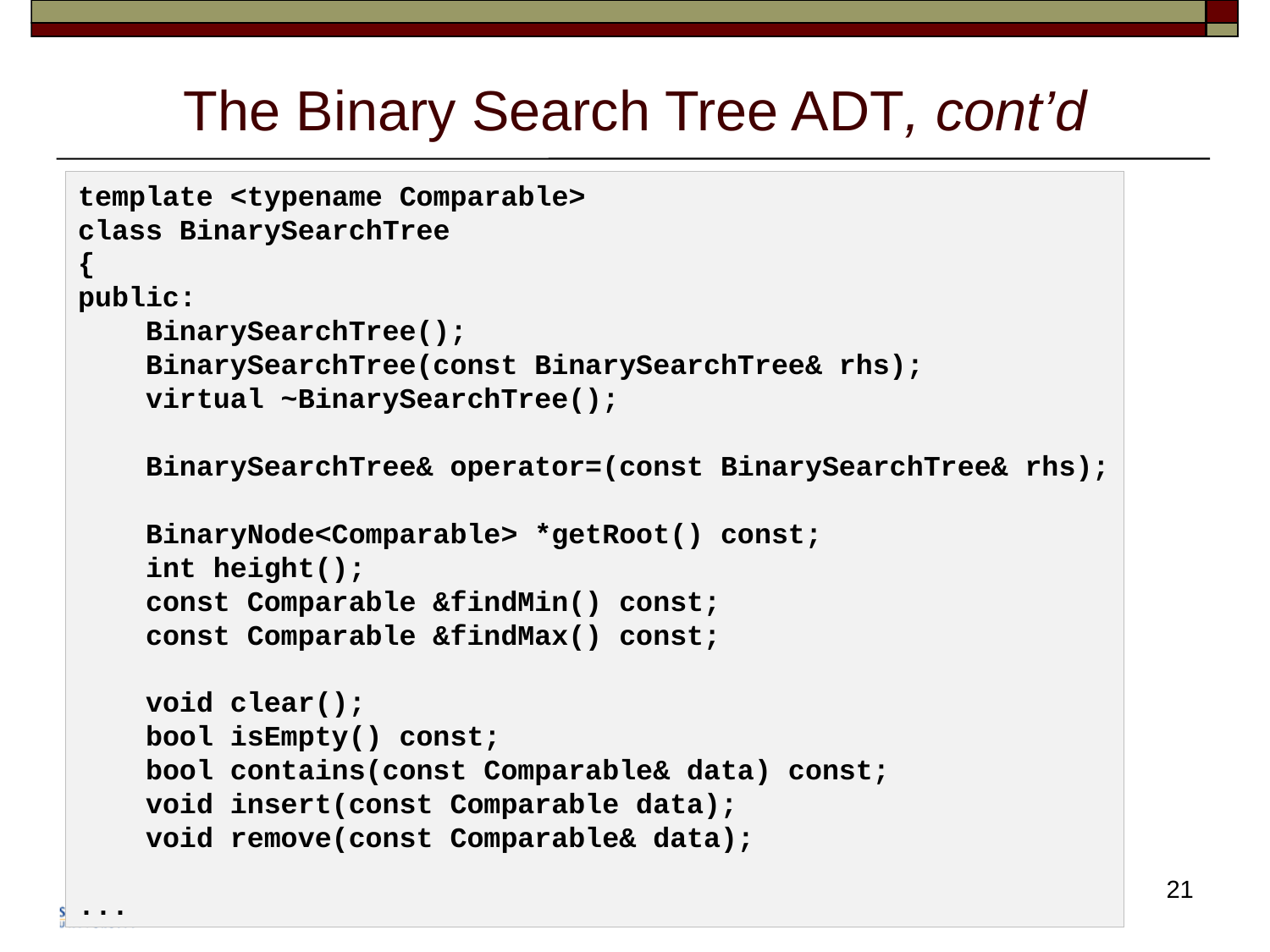

# The Binary Search Tree ADT, cont’d
template <typename Comparable>
class BinarySearchTree
{
public:
    BinarySearchTree();
    BinarySearchTree(const BinarySearchTree& rhs);
    virtual ~BinarySearchTree();

    BinarySearchTree& operator=(const BinarySearchTree& rhs);

    BinaryNode<Comparable> *getRoot() const;
    int height();
    const Comparable &findMin() const;
    const Comparable &findMax() const;

    void clear();
    bool isEmpty() const;
    bool contains(const Comparable& data) const;
    void insert(const Comparable data);
    void remove(const Comparable& data);

...
21